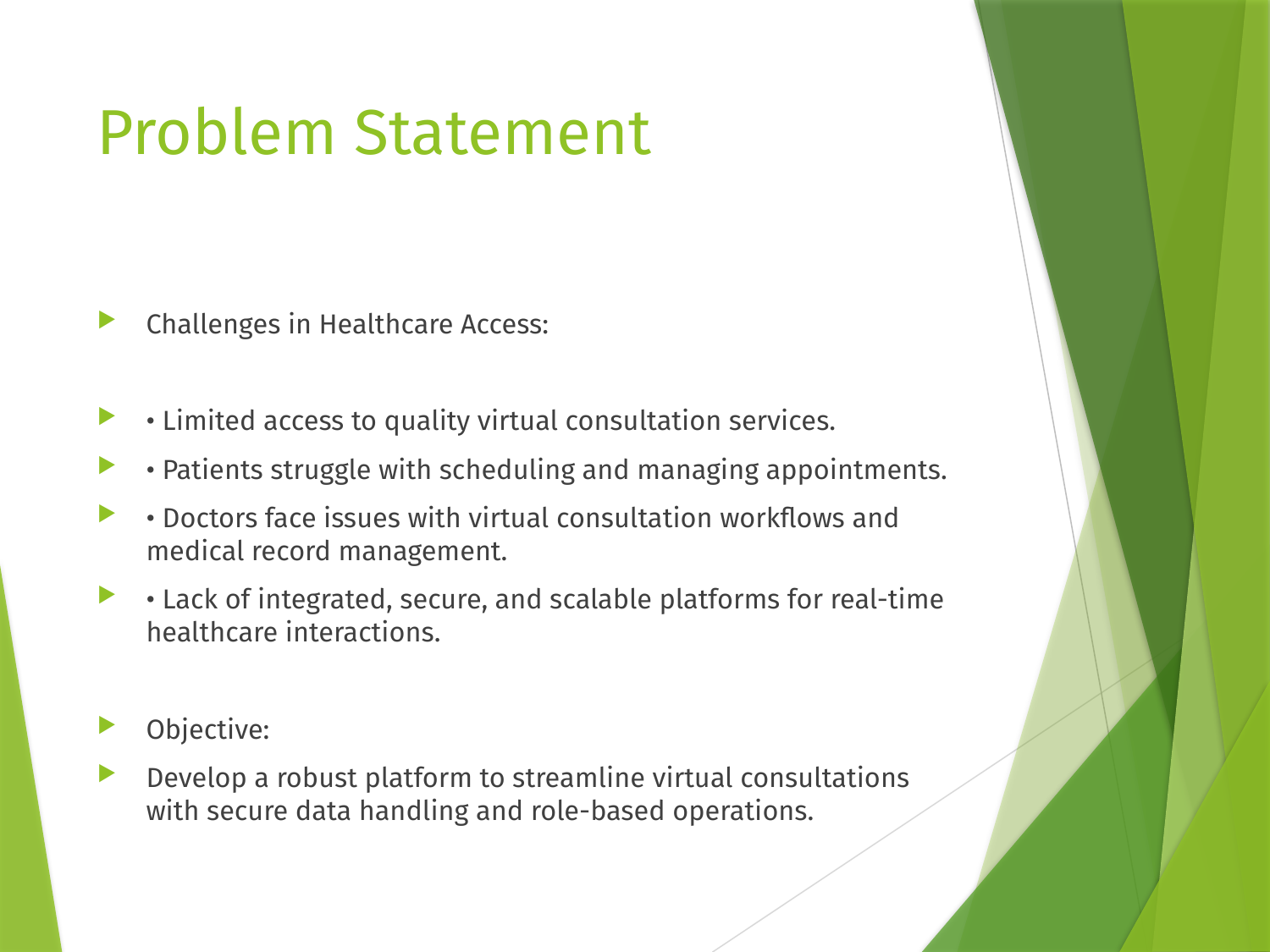

# Problem Statement
Challenges in Healthcare Access:

• Limited access to quality virtual consultation services.
• Patients struggle with scheduling and managing appointments.
• Doctors face issues with virtual consultation workflows and medical record management.
• Lack of integrated, secure, and scalable platforms for real-time healthcare interactions.

Objective:
Develop a robust platform to streamline virtual consultations with secure data handling and role-based operations.